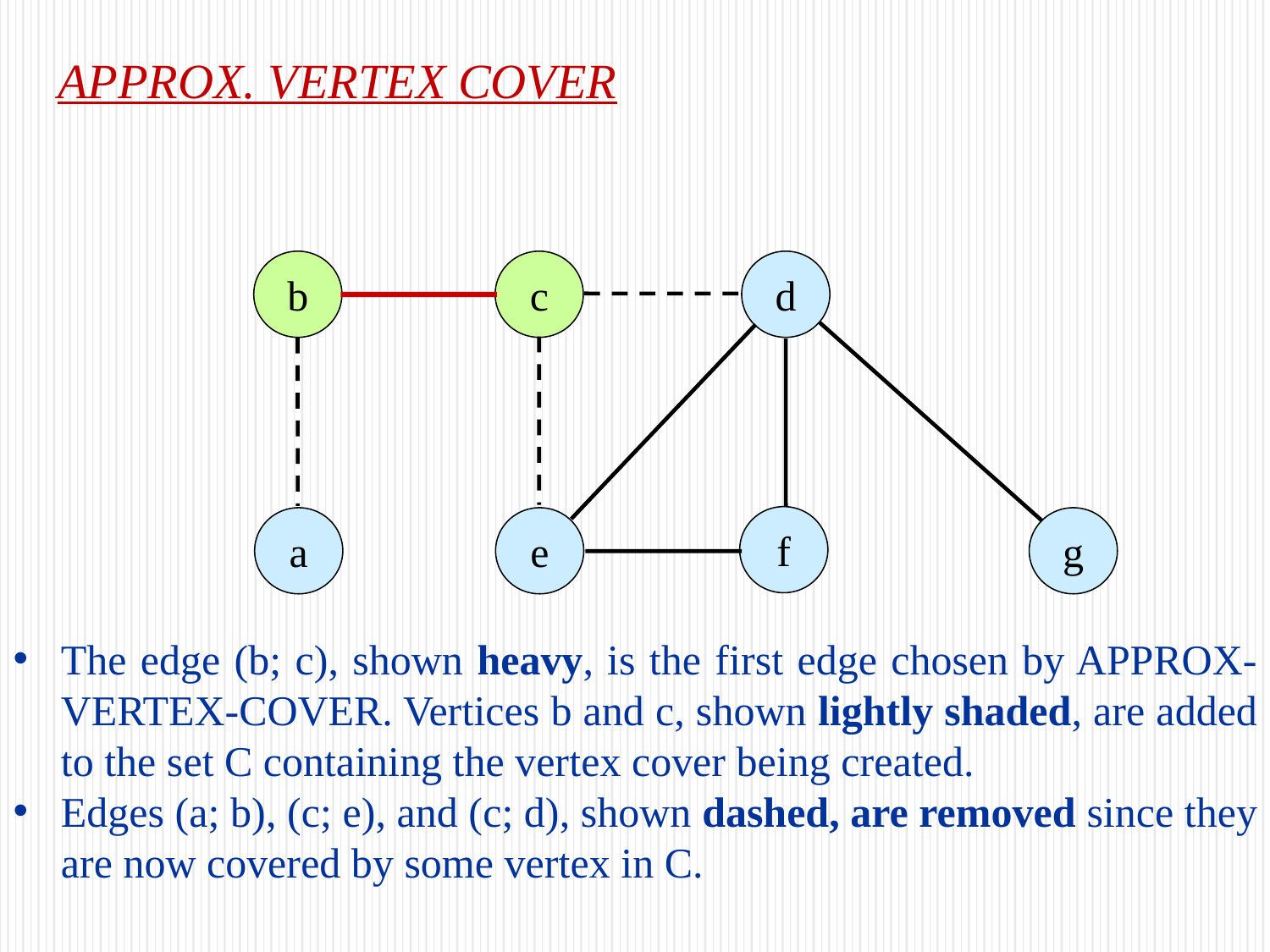

# APPROX. VERTEX COVER
b
c
d

f
a
e
g

The edge (b; c), shown heavy, is the first edge chosen by APPROX-VERTEX-COVER. Vertices b and c, shown lightly shaded, are added to the set C containing the vertex cover being created.
Edges (a; b), (c; e), and (c; d), shown dashed, are removed since they are now covered by some vertex in C.